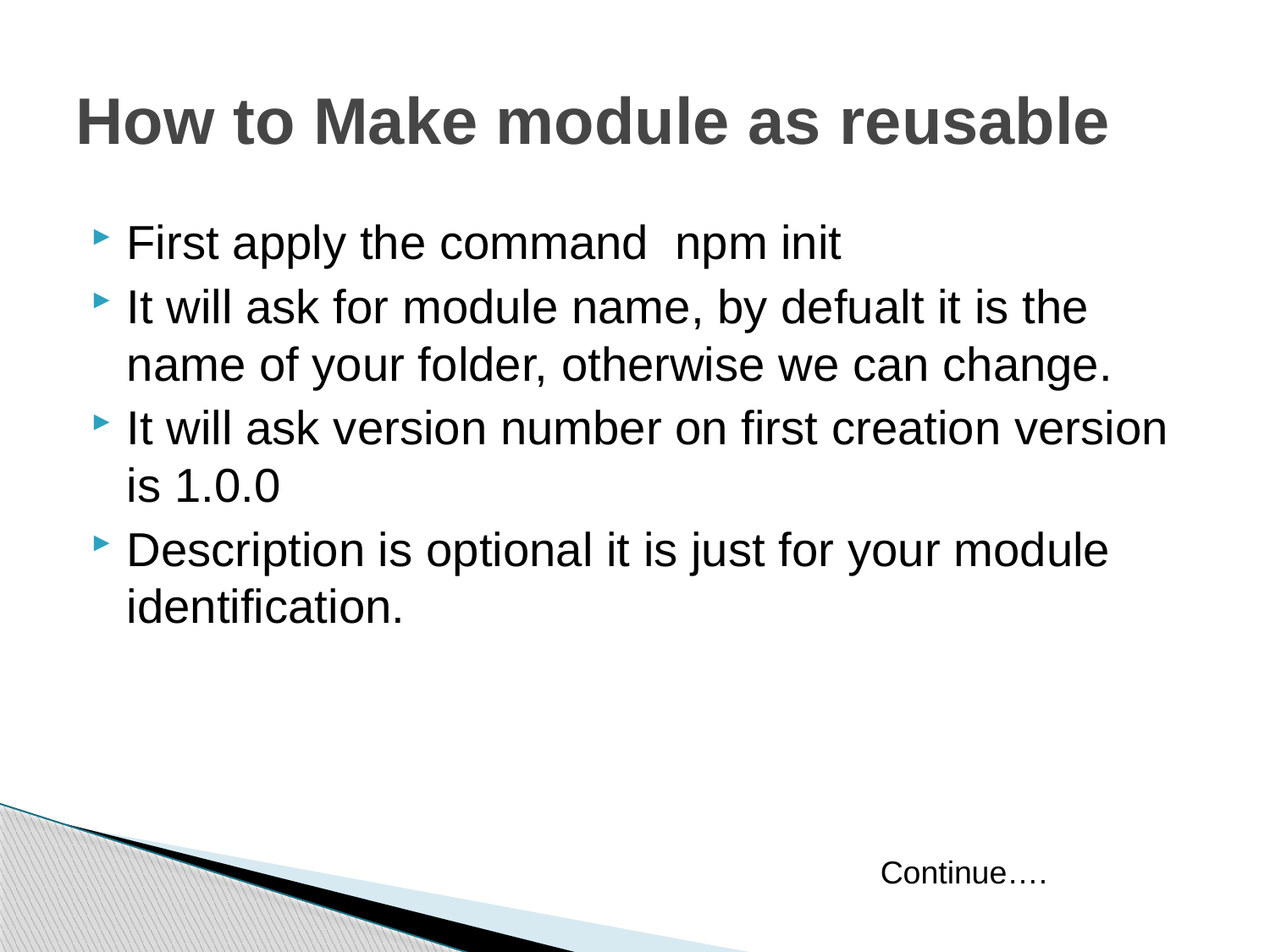

# How to Make module as reusable
First apply the command  npm init
It will ask for module name, by defualt it is the name of your folder, otherwise we can change.
It will ask version number on first creation version is 1.0.0
Description is optional it is just for your module identification.

Continue….